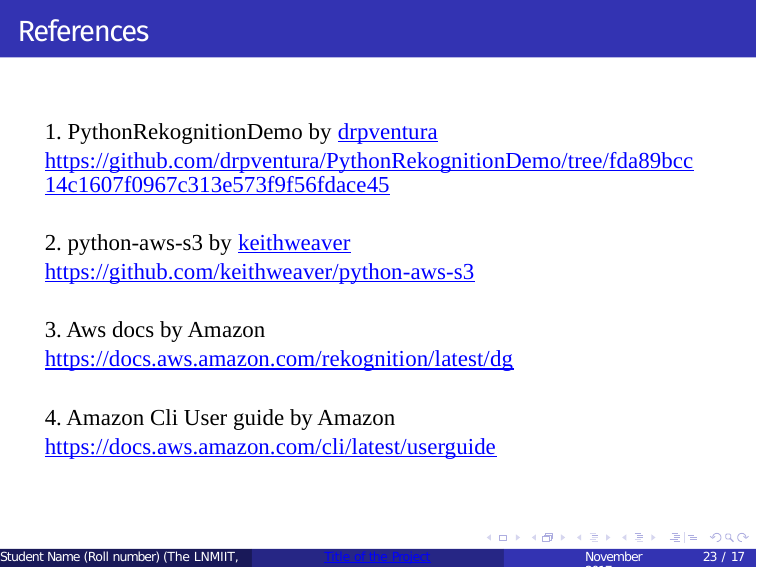

# References
1. PythonRekognitionDemo by drpventura
https://github.com/drpventura/PythonRekognitionDemo/tree/fda89bcc14c1607f0967c313e573f9f56fdace45

2. python-aws-s3 by keithweaver
https://github.com/keithweaver/python-aws-s3

3. Aws docs by Amazon
https://docs.aws.amazon.com/rekognition/latest/dg

4. Amazon Cli User guide by Amazon
https://docs.aws.amazon.com/cli/latest/userguide

Student Name (Roll number) (The LNMIIT,
Title of the Project
November 2017
23 / 17